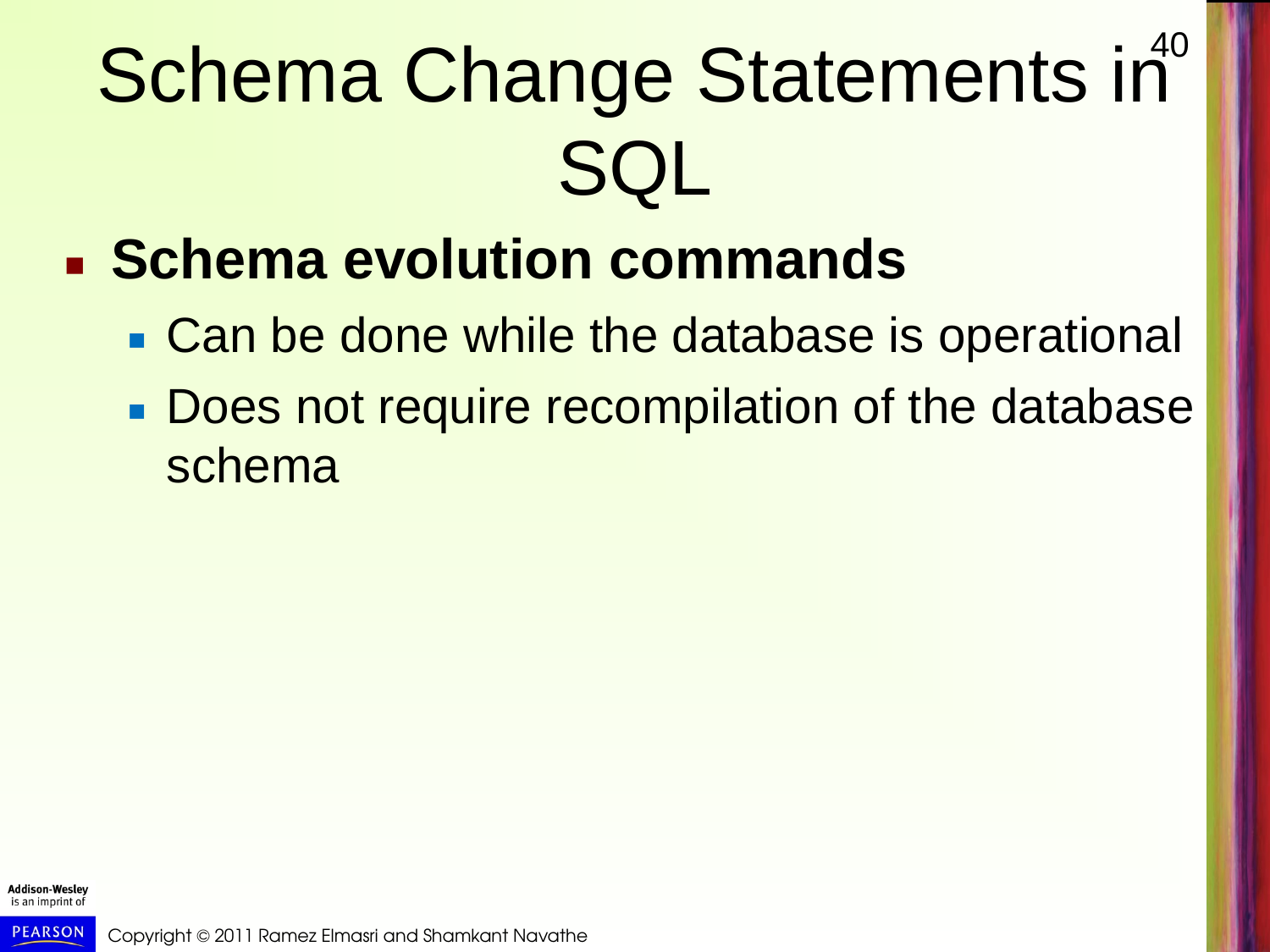

# Schema Change Statements in SQL
Schema evolution commands
Can be done while the database is operational
Does not require recompilation of the database schema